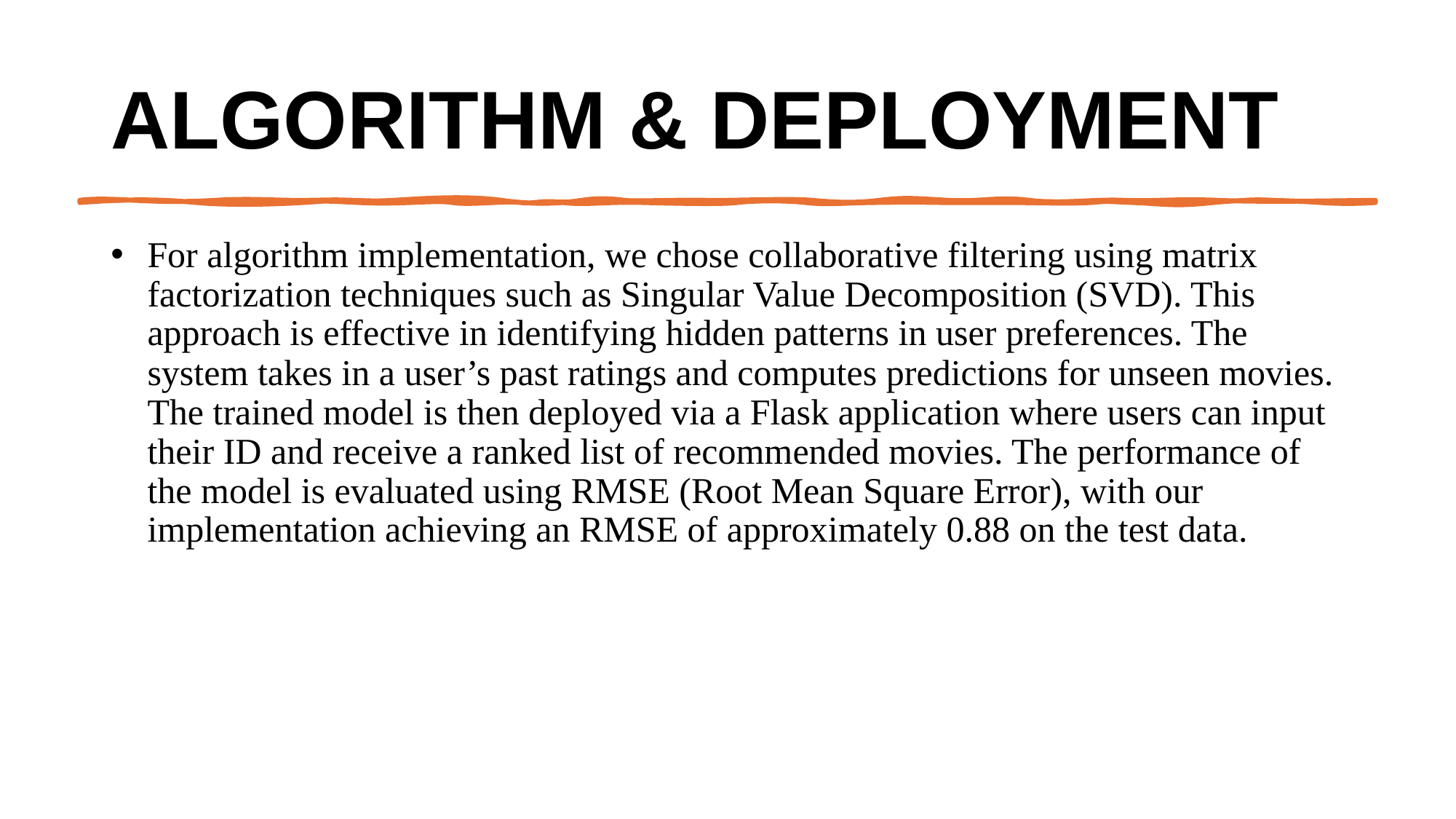

# Algorithm & Deployment

For algorithm implementation, we chose collaborative filtering using matrix factorization techniques such as Singular Value Decomposition (SVD). This approach is effective in identifying hidden patterns in user preferences. The system takes in a user’s past ratings and computes predictions for unseen movies. The trained model is then deployed via a Flask application where users can input their ID and receive a ranked list of recommended movies. The performance of the model is evaluated using RMSE (Root Mean Square Error), with our implementation achieving an RMSE of approximately 0.88 on the test data.